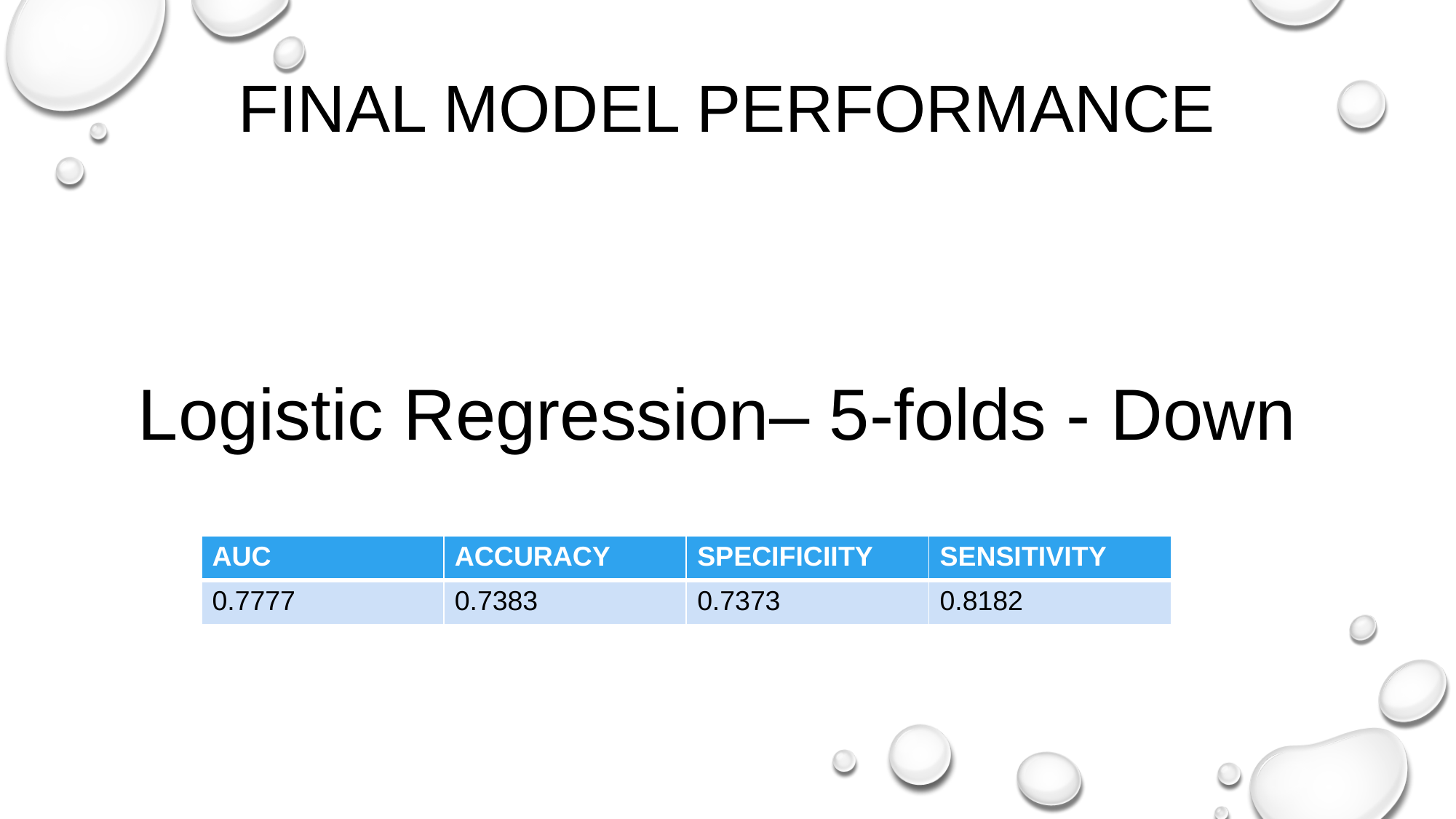

# Final Model Performance
Logistic Regression– 5-folds - Down
| AUC | ACCURACY | SPECIFICIITY | SENSITIVITY |
| --- | --- | --- | --- |
| 0.7777 | 0.7383 | 0.7373 | 0.8182 |